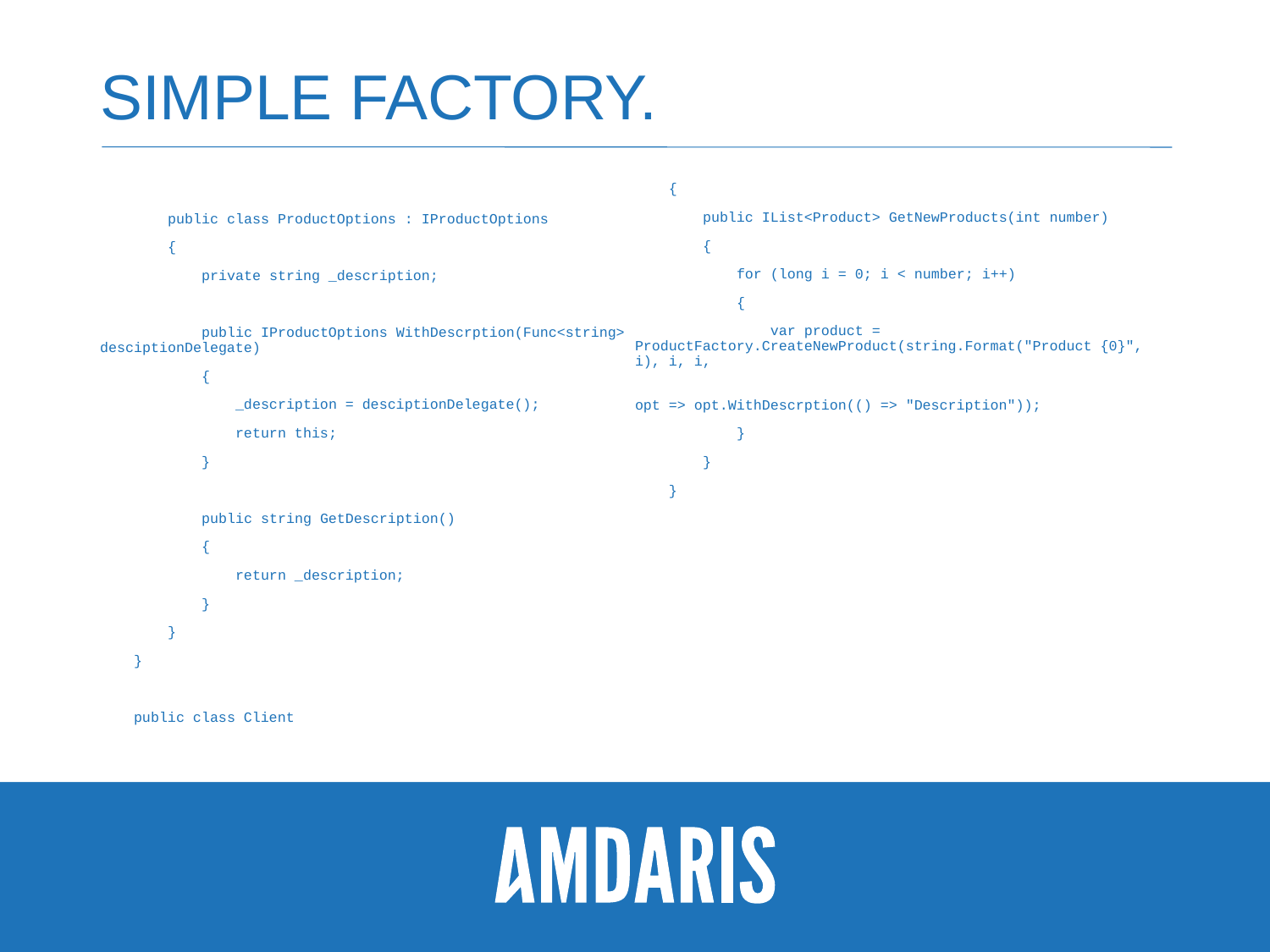

# Simple Factory.

        public class ProductOptions : IProductOptions
        {
            private string _description;

            public IProductOptions WithDescrption(Func<string> desciptionDelegate)
            {
                _description = desciptionDelegate();
                return this;
            }

            public string GetDescription()
            {
                return _description;
            }
        }
    }

    public class Client
    {
        public IList<Product> GetNewProducts(int number)
        {
            for (long i = 0; i < number; i++)
            {
                var product = ProductFactory.CreateNewProduct(string.Format("Product {0}", i), i, i,
                                                              opt => opt.WithDescrption(() => "Description"));
            }
        }
    }